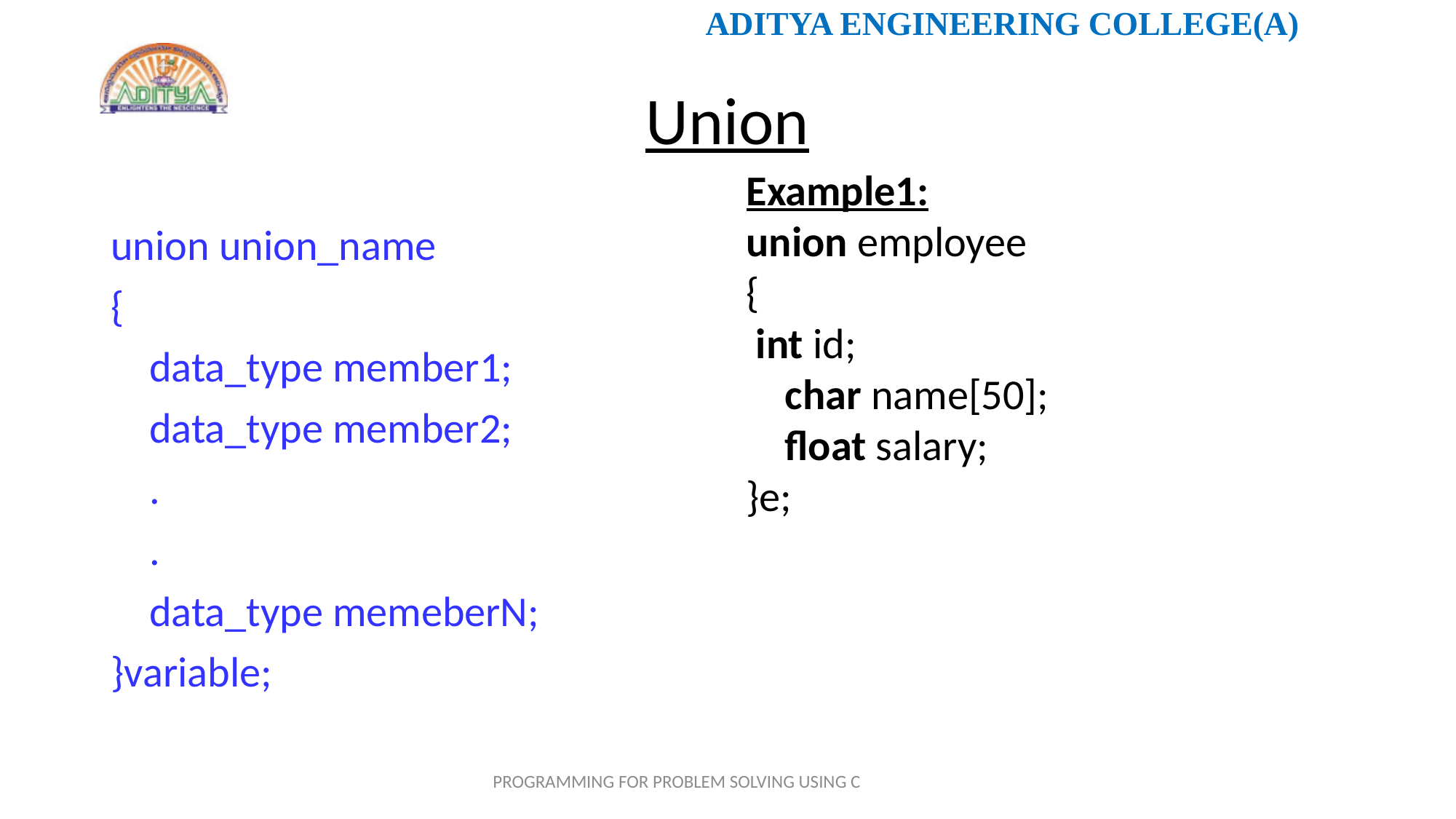

# Union
Example1:
union employee
{
 int id;
    char name[50];
    float salary;
}e;

union union_name
{
    data_type member1;
    data_type member2;
    .
    .
    data_type memeberN;
}variable;
PROGRAMMING FOR PROBLEM SOLVING USING C